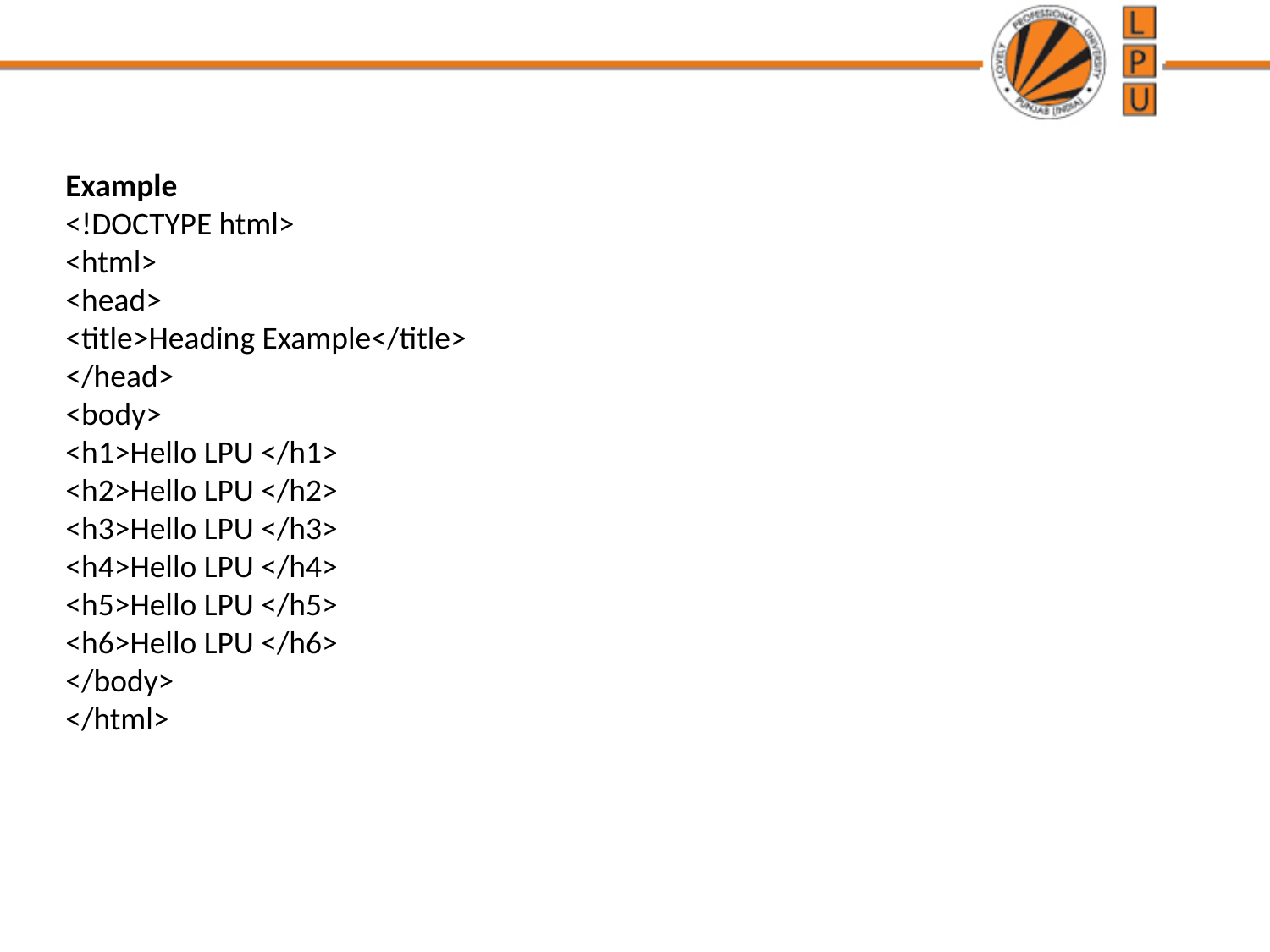

Example
<!DOCTYPE html>
<html>
<head>
<title>Heading Example</title>
</head>
<body>
<h1>Hello LPU </h1>
<h2>Hello LPU </h2>
<h3>Hello LPU </h3>
<h4>Hello LPU </h4>
<h5>Hello LPU </h5>
<h6>Hello LPU </h6>
</body>
</html>